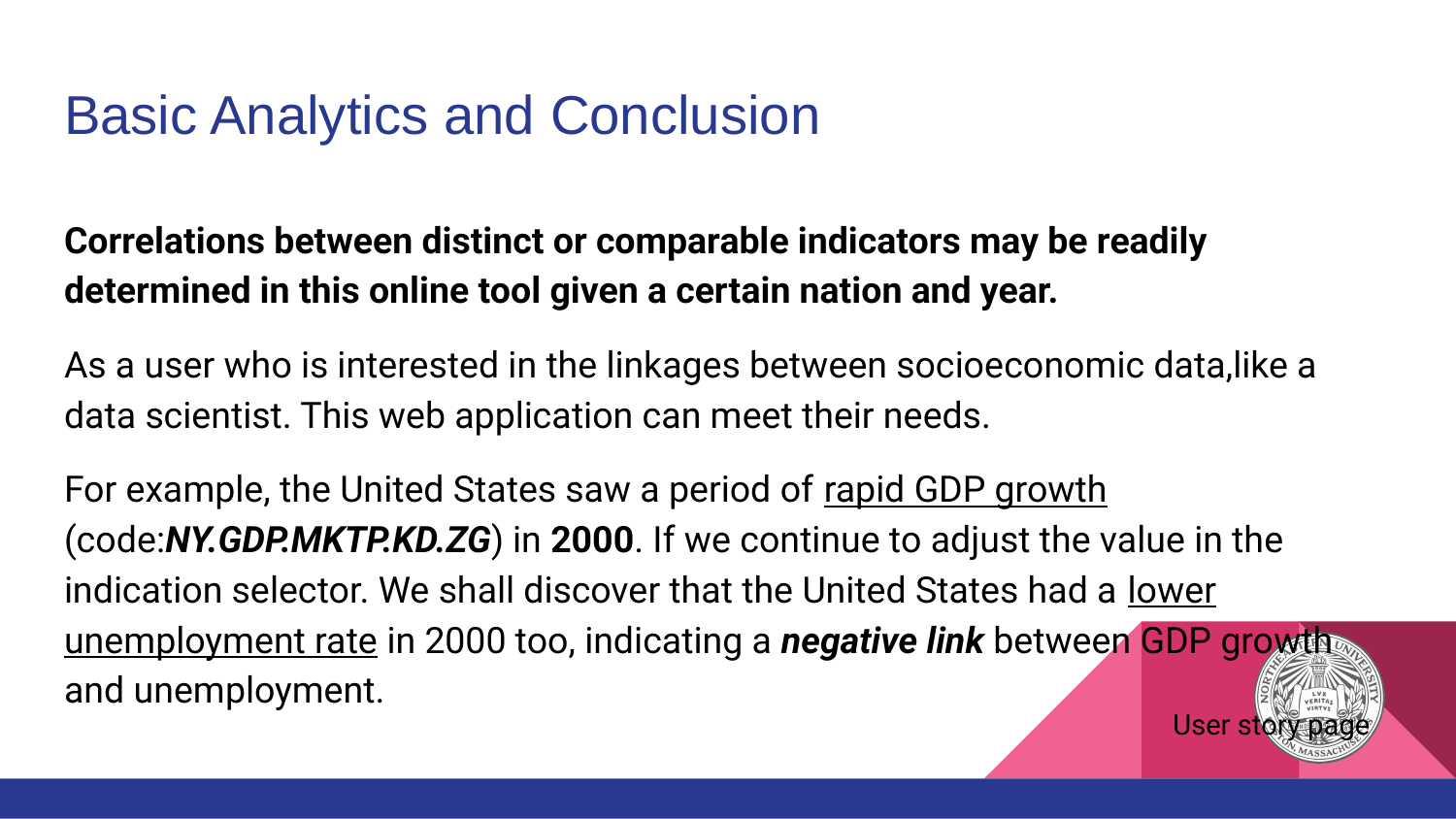

# Basic Analytics and Conclusion
Correlations between distinct or comparable indicators may be readily determined in this online tool given a certain nation and year.
As a user who is interested in the linkages between socioeconomic data,like a data scientist. This web application can meet their needs.
For example, the United States saw a period of rapid GDP growth (code:NY.GDP.MKTP.KD.ZG) in 2000. If we continue to adjust the value in the indication selector. We shall discover that the United States had a lower unemployment rate in 2000 too, indicating a negative link between GDP growth and unemployment.

User story page